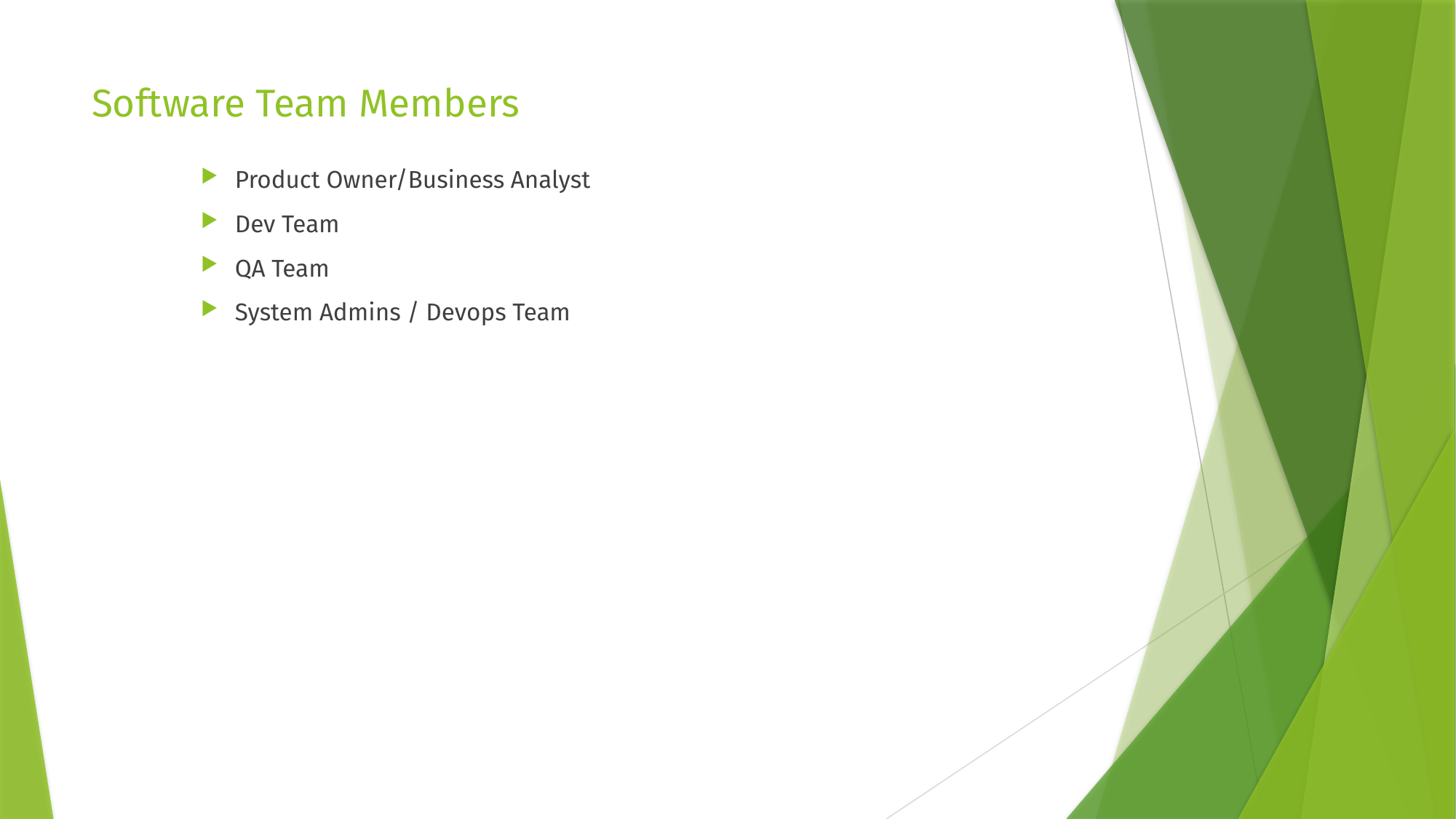

# Software Team Members
Product Owner/Business Analyst
Dev Team
QA Team
System Admins / Devops Team